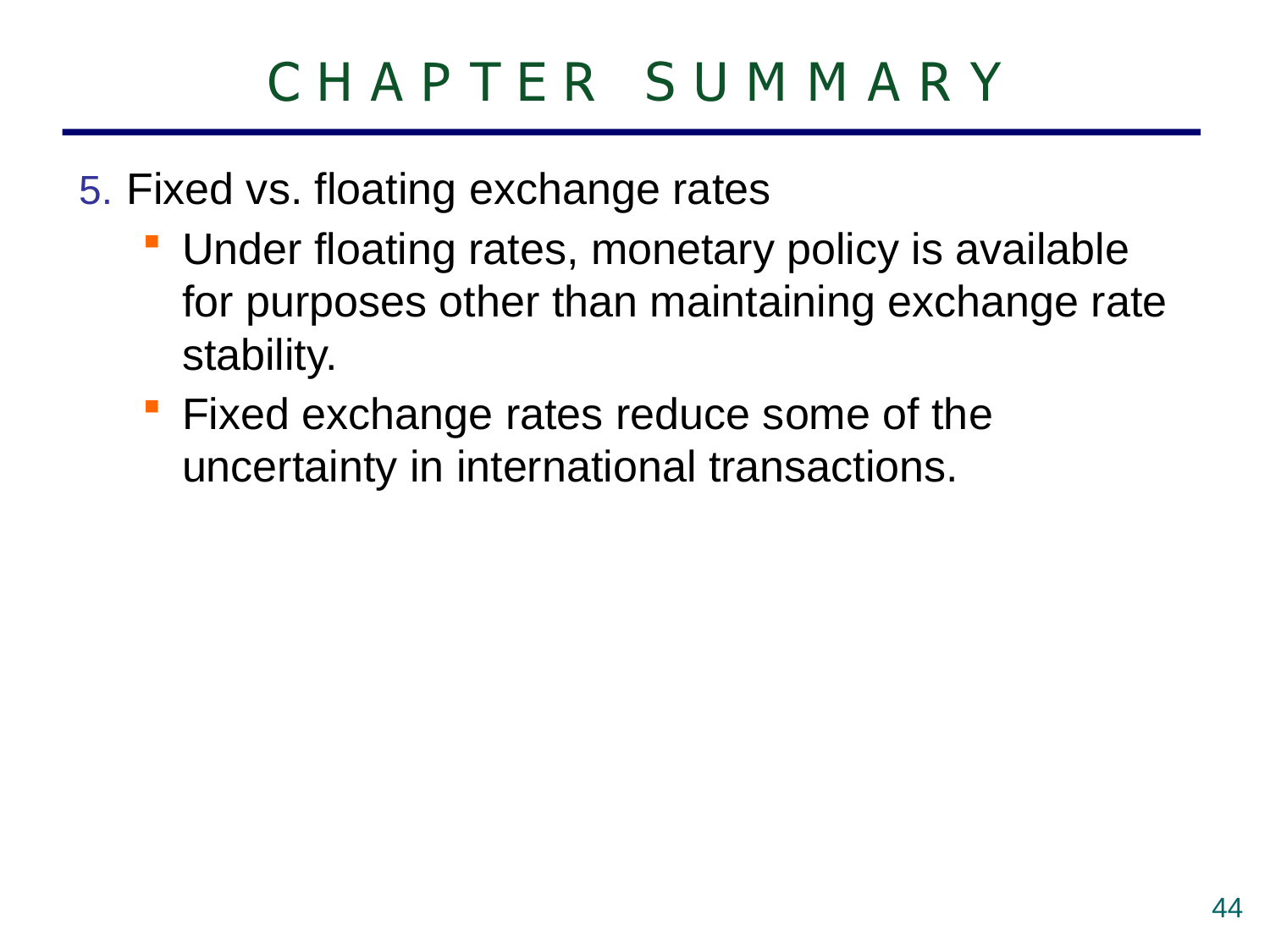

# CHAPTER SUMMARY

5.	Fixed vs. floating exchange rates
Under floating rates, monetary policy is available for purposes other than maintaining exchange rate stability.
Fixed exchange rates reduce some of the uncertainty in international transactions.
44